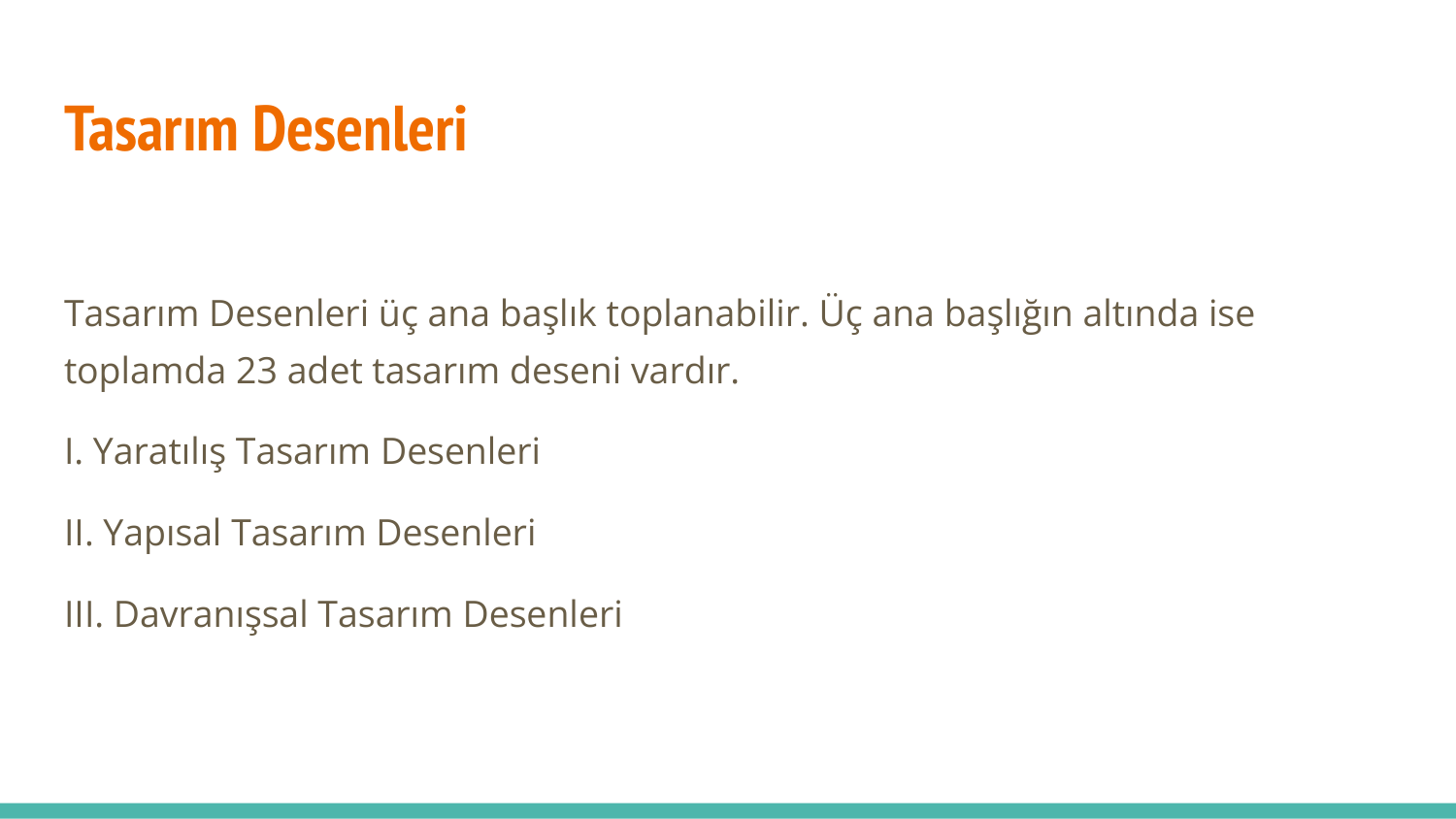

# Tasarım Desenleri
Tasarım Desenleri üç ana başlık toplanabilir. Üç ana başlığın altında ise toplamda 23 adet tasarım deseni vardır.
I. Yaratılış Tasarım Desenleri
II. Yapısal Tasarım Desenleri
III. Davranışsal Tasarım Desenleri